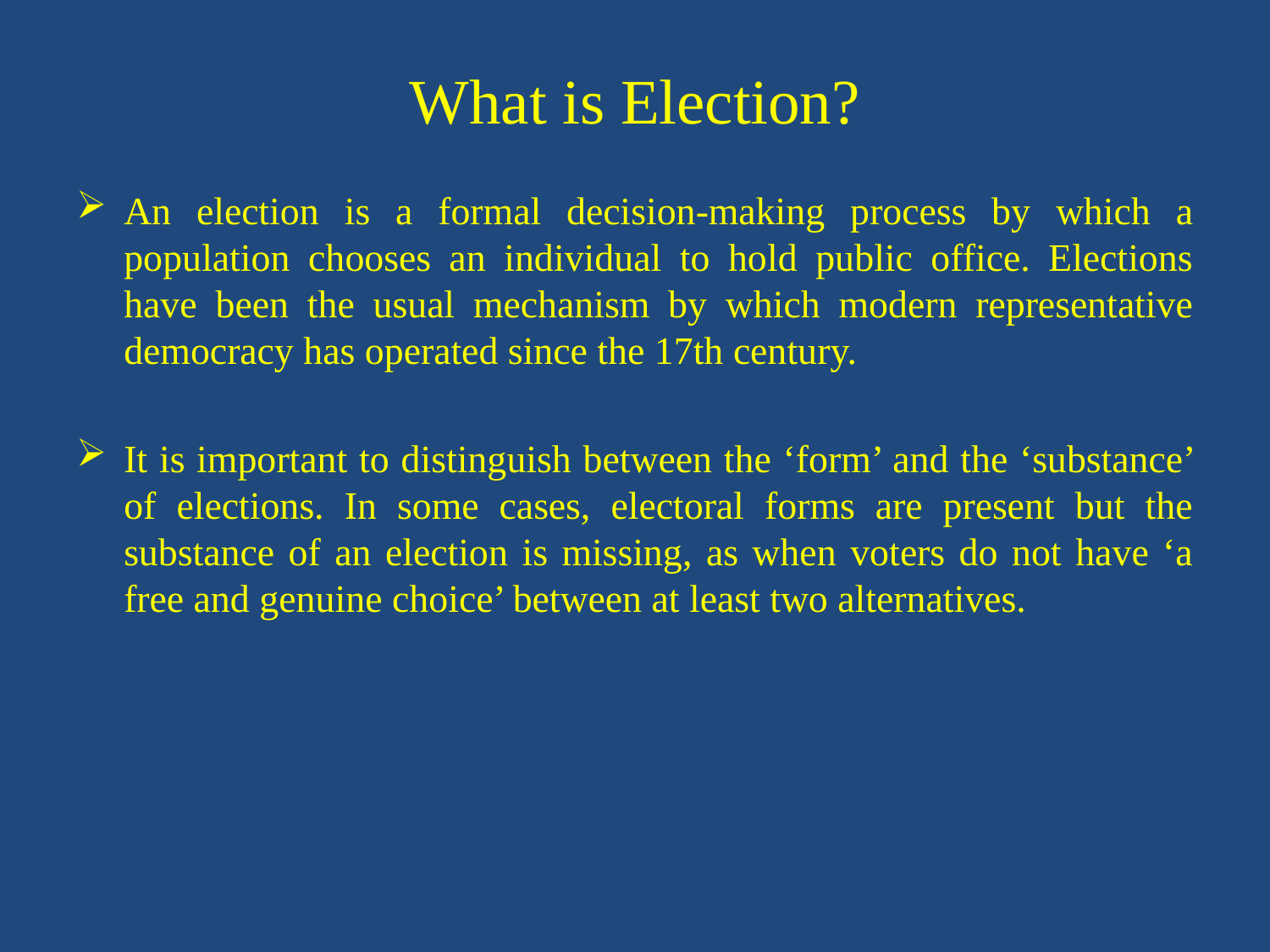

# What is Election?
An election is a formal decision-making process by which a population chooses an individual to hold public office. Elections have been the usual mechanism by which modern representative democracy has operated since the 17th century.

It is important to distinguish between the ‘form’ and the ‘substance’ of elections. In some cases, electoral forms are present but the substance of an election is missing, as when voters do not have ‘a free and genuine choice’ between at least two alternatives.